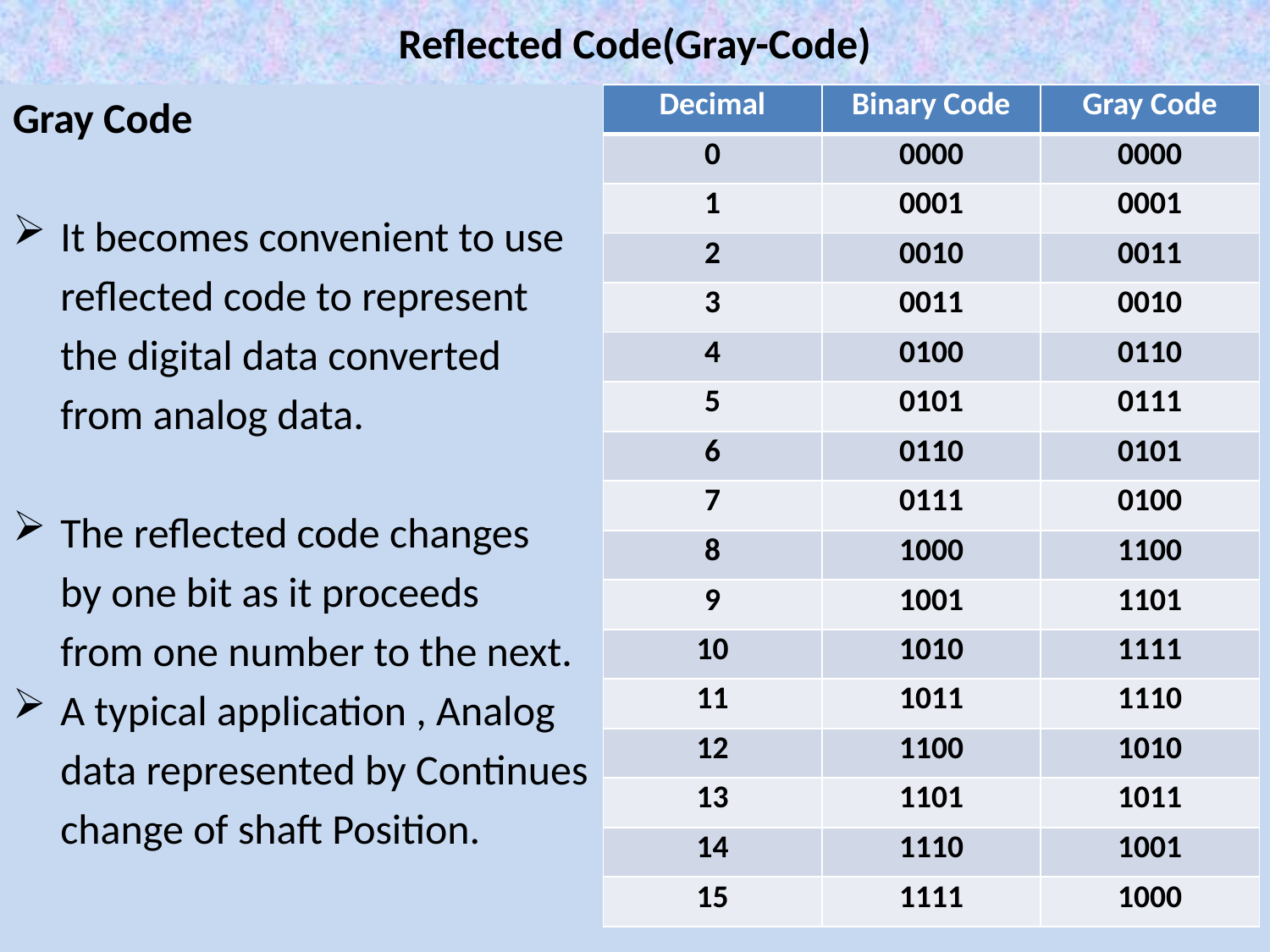

# Reflected Code(Gray-Code)
Gray Code

It becomes convenient to use
	reflected code to represent
	the digital data converted
	from analog data.

The reflected code changes
	by one bit as it proceeds
	from one number to the next.
A typical application , Analog
	data represented by Continues
	change of shaft Position.
| Decimal | Binary Code | Gray Code |
| --- | --- | --- |
| 0 | 0000 | 0000 |
| 1 | 0001 | 0001 |
| 2 | 0010 | 0011 |
| 3 | 0011 | 0010 |
| 4 | 0100 | 0110 |
| 5 | 0101 | 0111 |
| 6 | 0110 | 0101 |
| 7 | 0111 | 0100 |
| 8 | 1000 | 1100 |
| 9 | 1001 | 1101 |
| 10 | 1010 | 1111 |
| 11 | 1011 | 1110 |
| 12 | 1100 | 1010 |
| 13 | 1101 | 1011 |
| 14 | 1110 | 1001 |
| 15 | 1111 | 1000 |